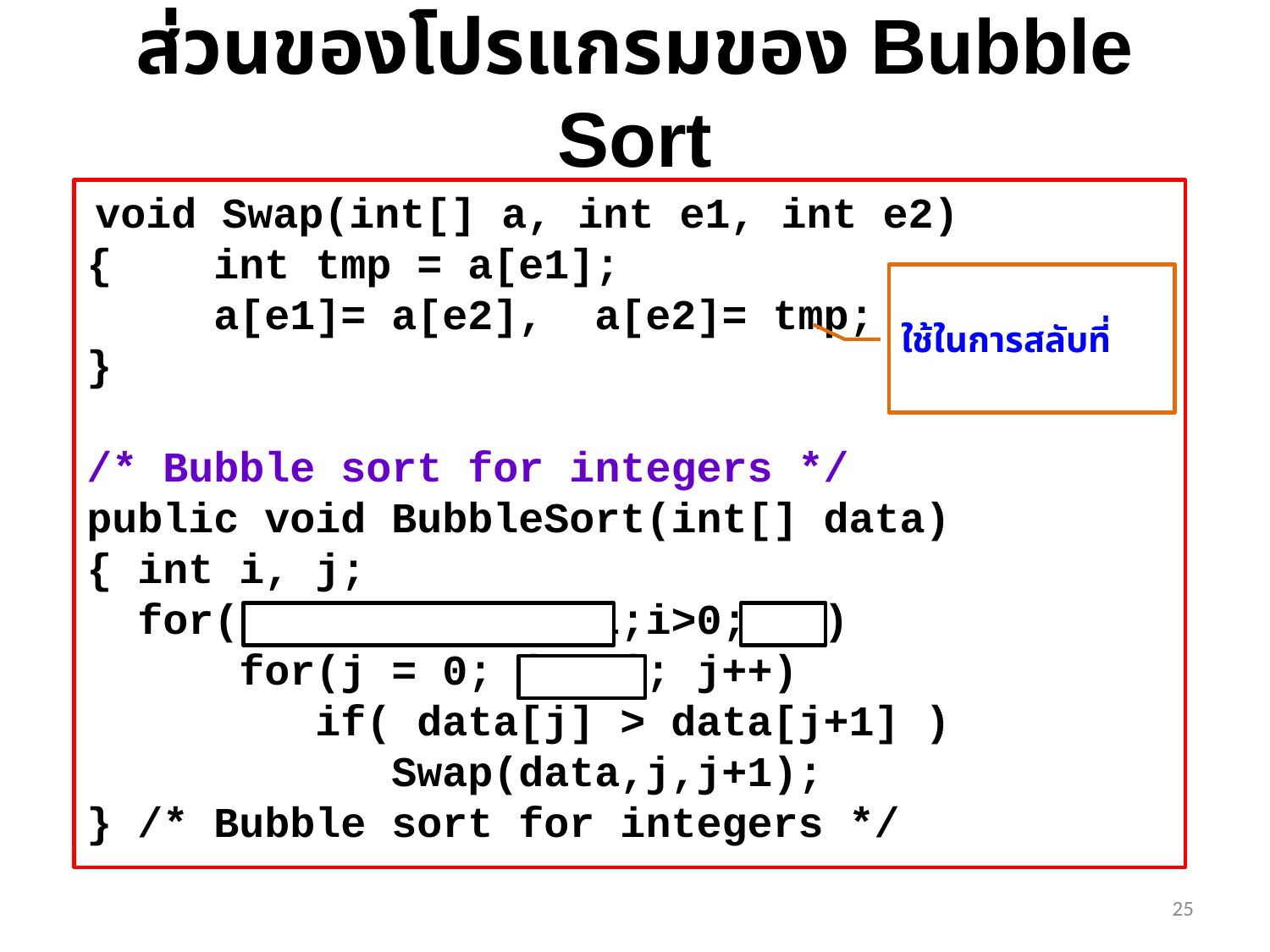

# ส่วนของโปรแกรมของ Bubble Sort

 void Swap(int[] a, int e1, int e2)
{    int tmp = a[e1];
     a[e1]= a[e2],  a[e2]= tmp;
}

/* Bubble sort for integers */
public void BubbleSort(int[] data)
{ int i, j;
  for(i=data.length-1;i>0;i--)
      for(j = 0; j < i; j++)
         if( data[j] > data[j+1] )
            Swap(data,j,j+1);
} /* Bubble sort for integers */
ใช้ในการสลับที่

25